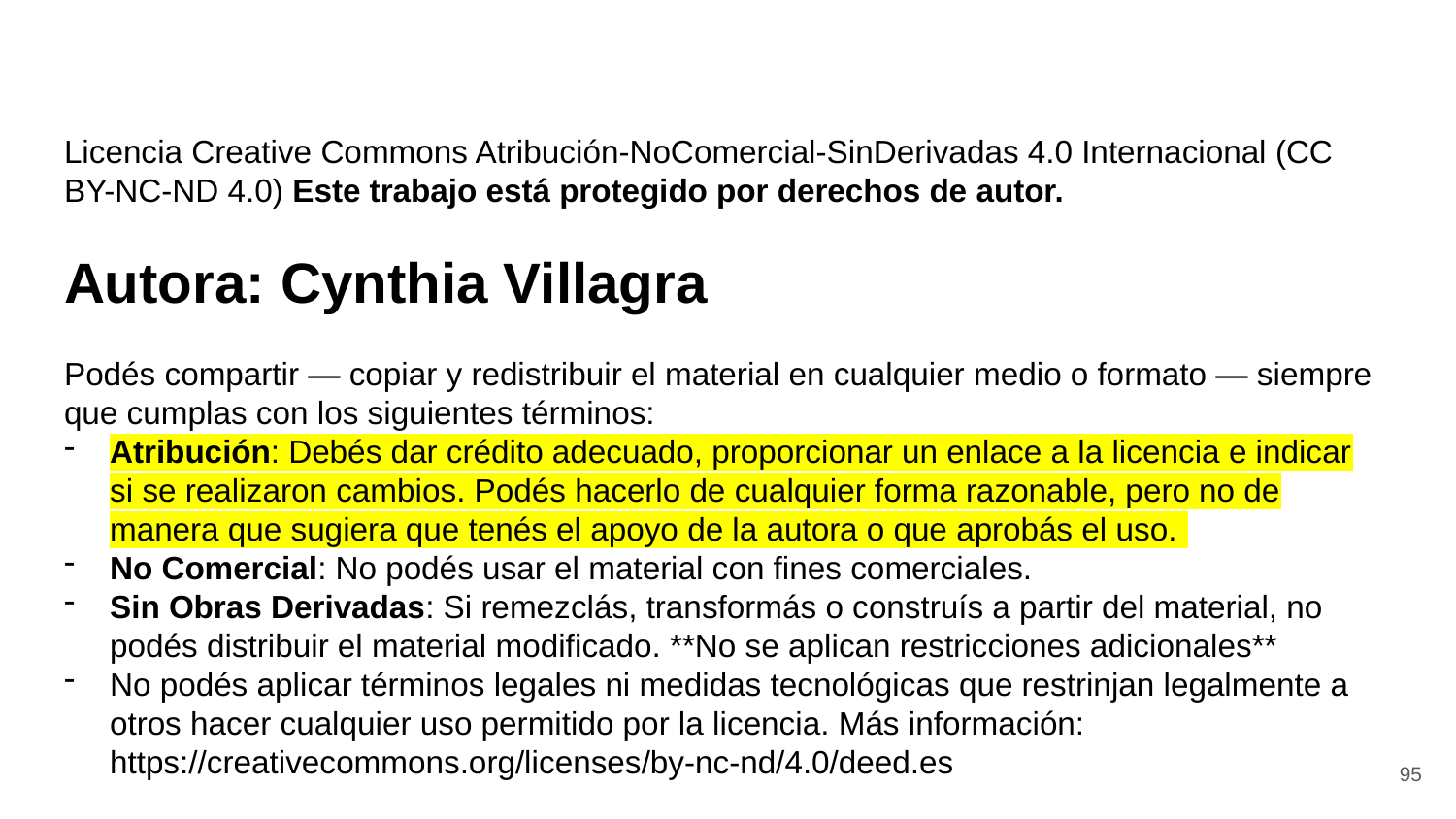

Licencia Creative Commons Atribución-NoComercial-SinDerivadas 4.0 Internacional (CC BY-NC-ND 4.0) Este trabajo está protegido por derechos de autor.

Autora: Cynthia Villagra

Podés compartir — copiar y redistribuir el material en cualquier medio o formato — siempre que cumplas con los siguientes términos:
Atribución: Debés dar crédito adecuado, proporcionar un enlace a la licencia e indicar si se realizaron cambios. Podés hacerlo de cualquier forma razonable, pero no de manera que sugiera que tenés el apoyo de la autora o que aprobás el uso.
No Comercial: No podés usar el material con fines comerciales.
Sin Obras Derivadas: Si remezclás, transformás o construís a partir del material, no podés distribuir el material modificado. **No se aplican restricciones adicionales**
No podés aplicar términos legales ni medidas tecnológicas que restrinjan legalmente a otros hacer cualquier uso permitido por la licencia. Más información: https://creativecommons.org/licenses/by-nc-nd/4.0/deed.es
95